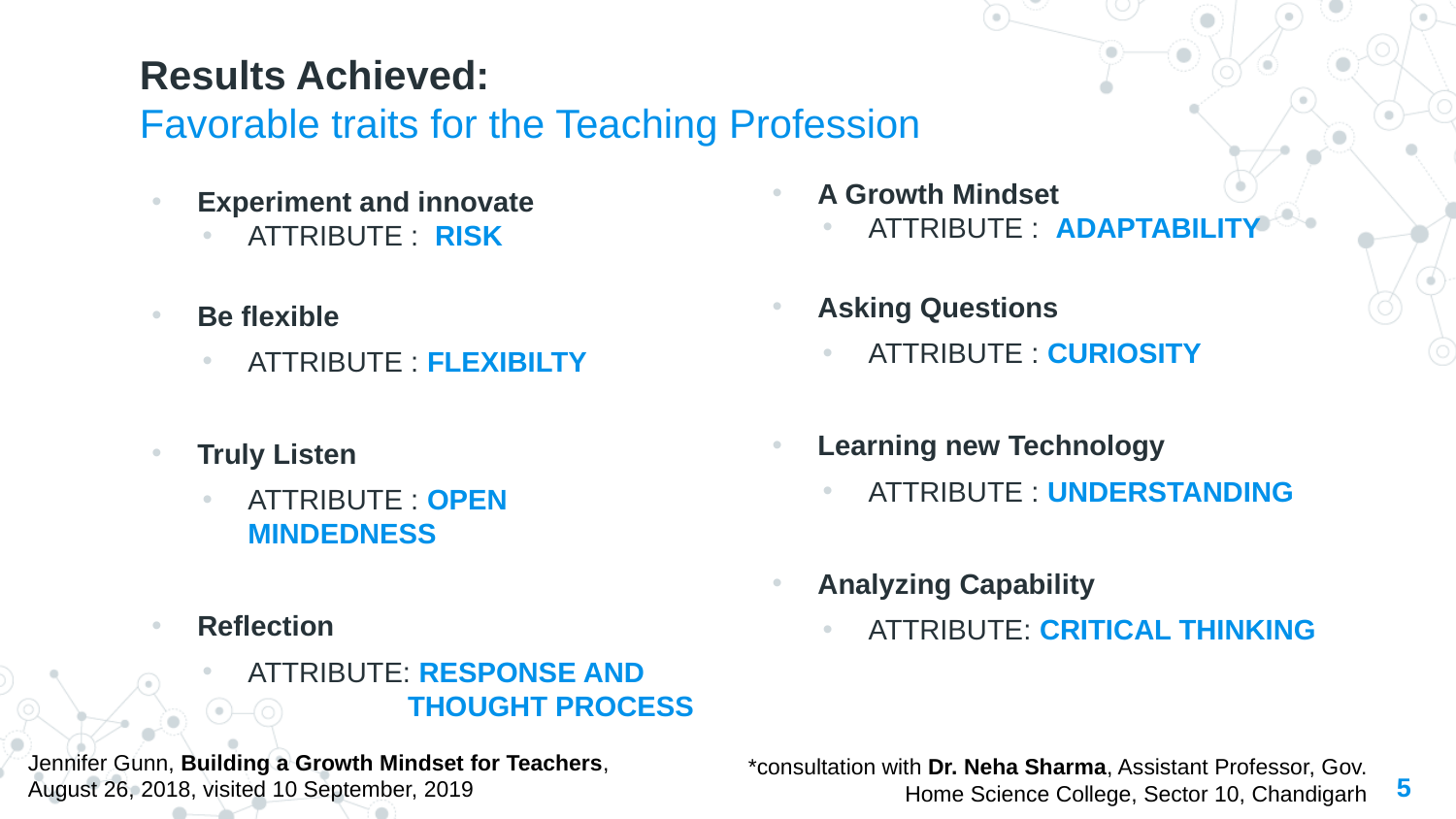

# Results Achieved: Favorable traits for the Teaching Profession
A Growth Mindset
ATTRIBUTE :  ADAPTABILITY

Asking Questions
ATTRIBUTE : CURIOSITY

Learning new Technology
ATTRIBUTE : UNDERSTANDING

Analyzing Capability
ATTRIBUTE: CRITICAL THINKING

Experiment and innovate
ATTRIBUTE :  RISK

Be flexible
ATTRIBUTE : FLEXIBILTY

Truly Listen
ATTRIBUTE : OPEN MINDEDNESS

Reflection
ATTRIBUTE: RESPONSE AND 	                      THOUGHT PROCESS

Jennifer Gunn, Building a Growth Mindset for Teachers, August 26, 2018, visited 10 September, 2019
*consultation with Dr. Neha Sharma, Assistant Professor, Gov. Home Science College, Sector 10, Chandigarh
5